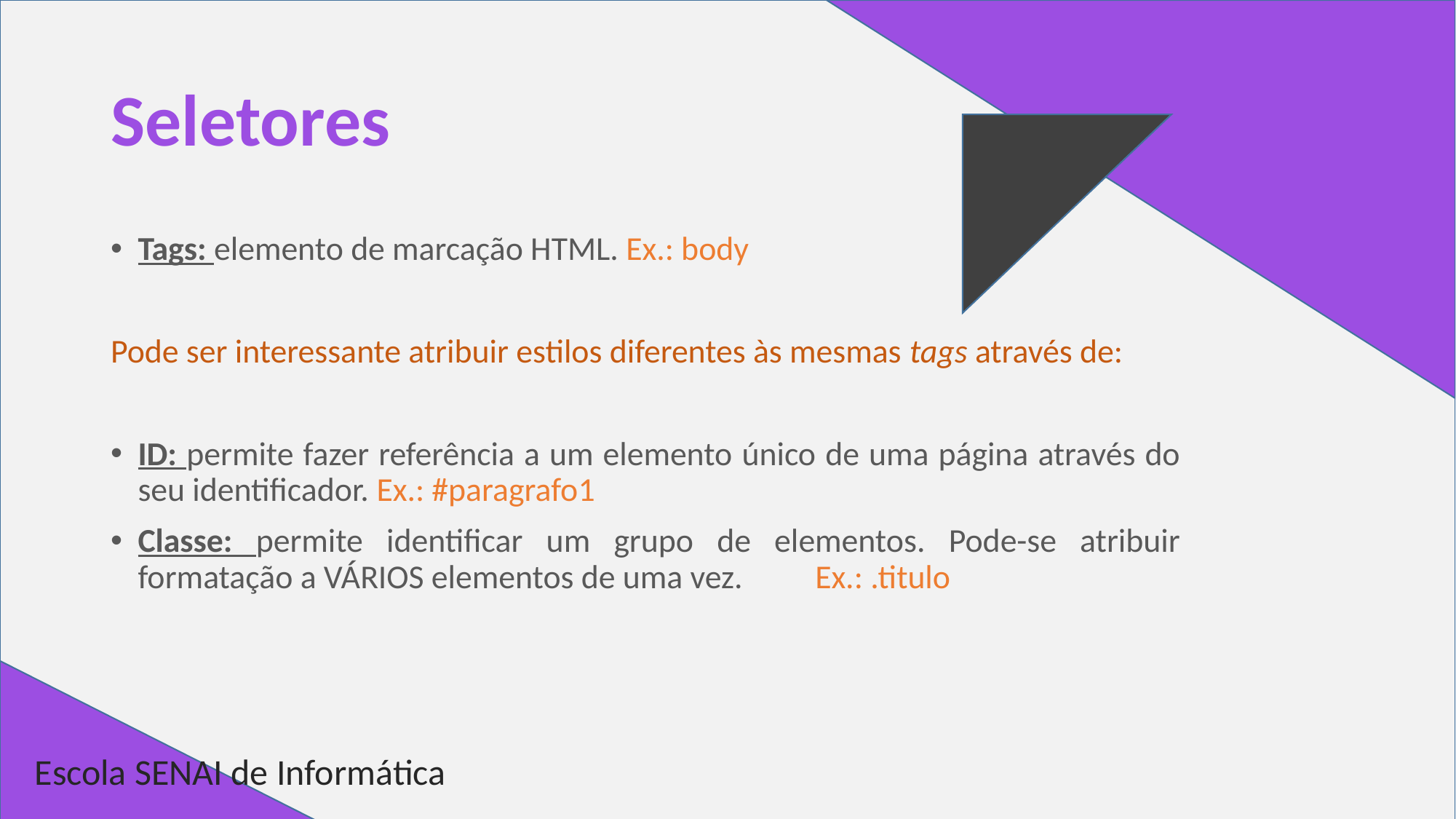

# Seletores
Tags: elemento de marcação HTML. Ex.: body

Pode ser interessante atribuir estilos diferentes às mesmas tags através de:

ID: permite fazer referência a um elemento único de uma página através do seu identificador. Ex.: #paragrafo1
Classe: permite identificar um grupo de elementos. Pode-se atribuir formatação a VÁRIOS elementos de uma vez.  	   Ex.: .titulo